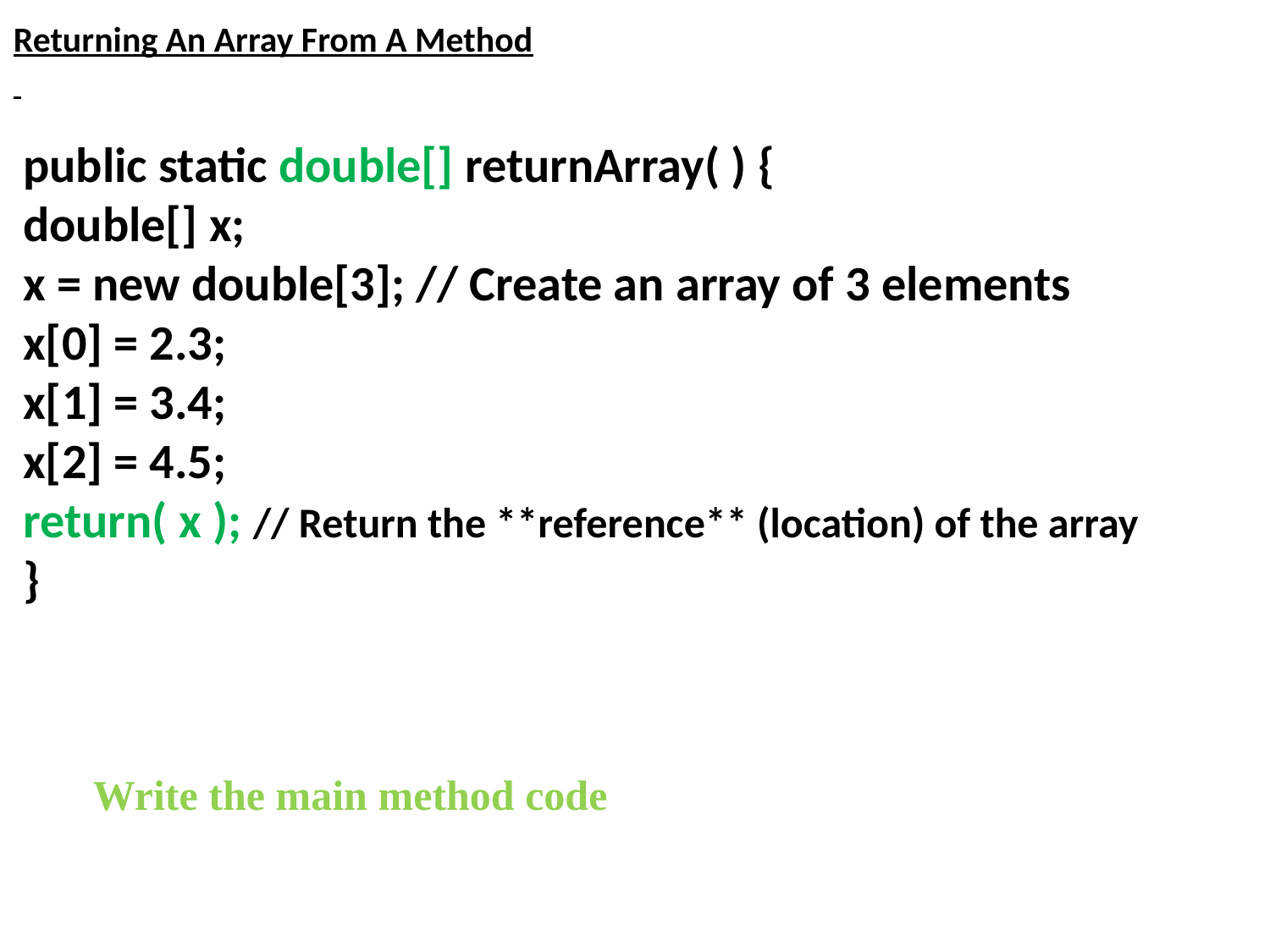

Returning An Array From A Method

public static double[] returnArray( ) {
double[] x;
x = new double[3]; // Create an array of 3 elements
x[0] = 2.3;
x[1] = 3.4;
x[2] = 4.5;
return( x ); // Return the **reference** (location) of the array
}
Write the main method code